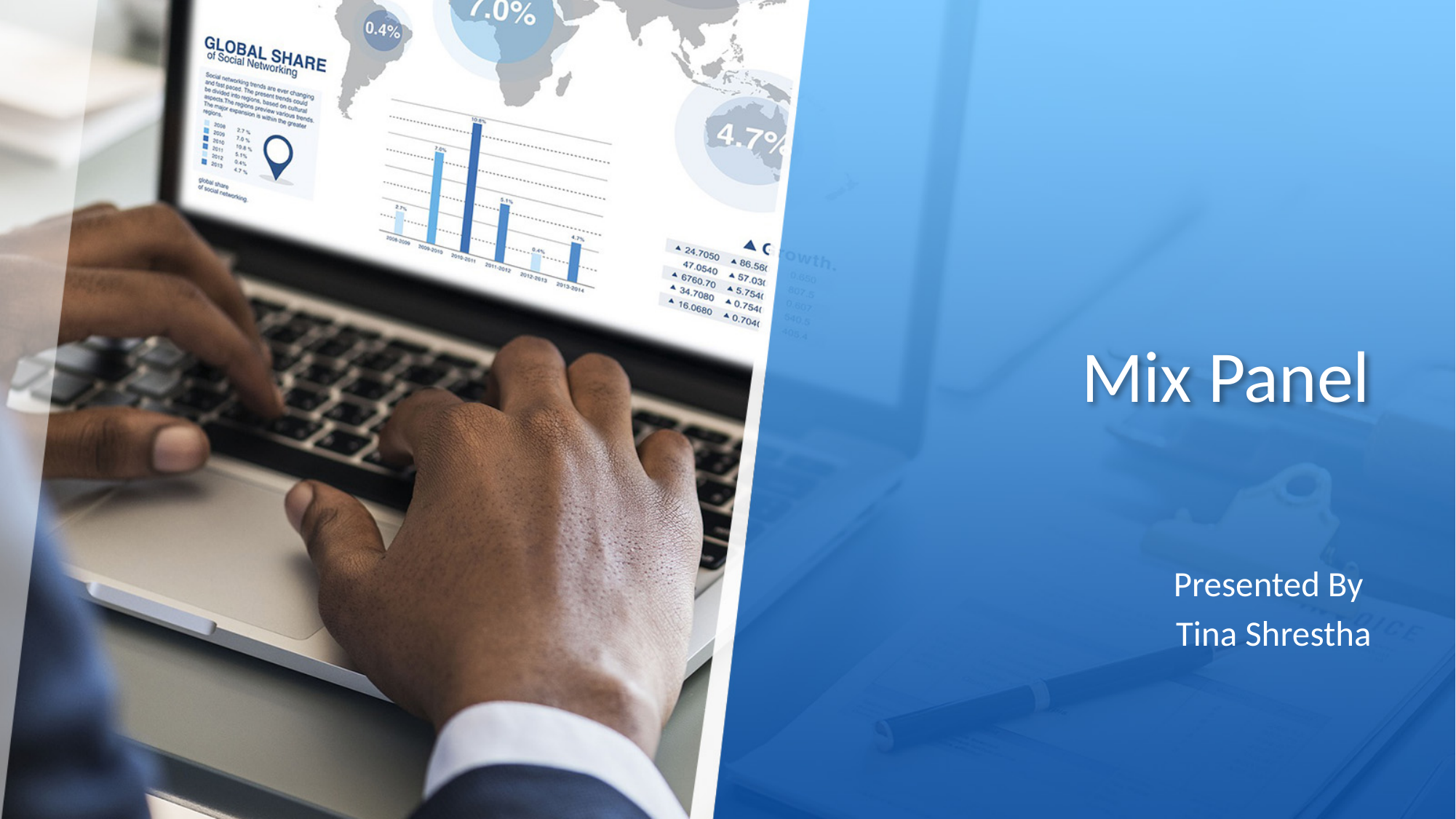

# Mix Panel
Presented By
Tina Shrestha